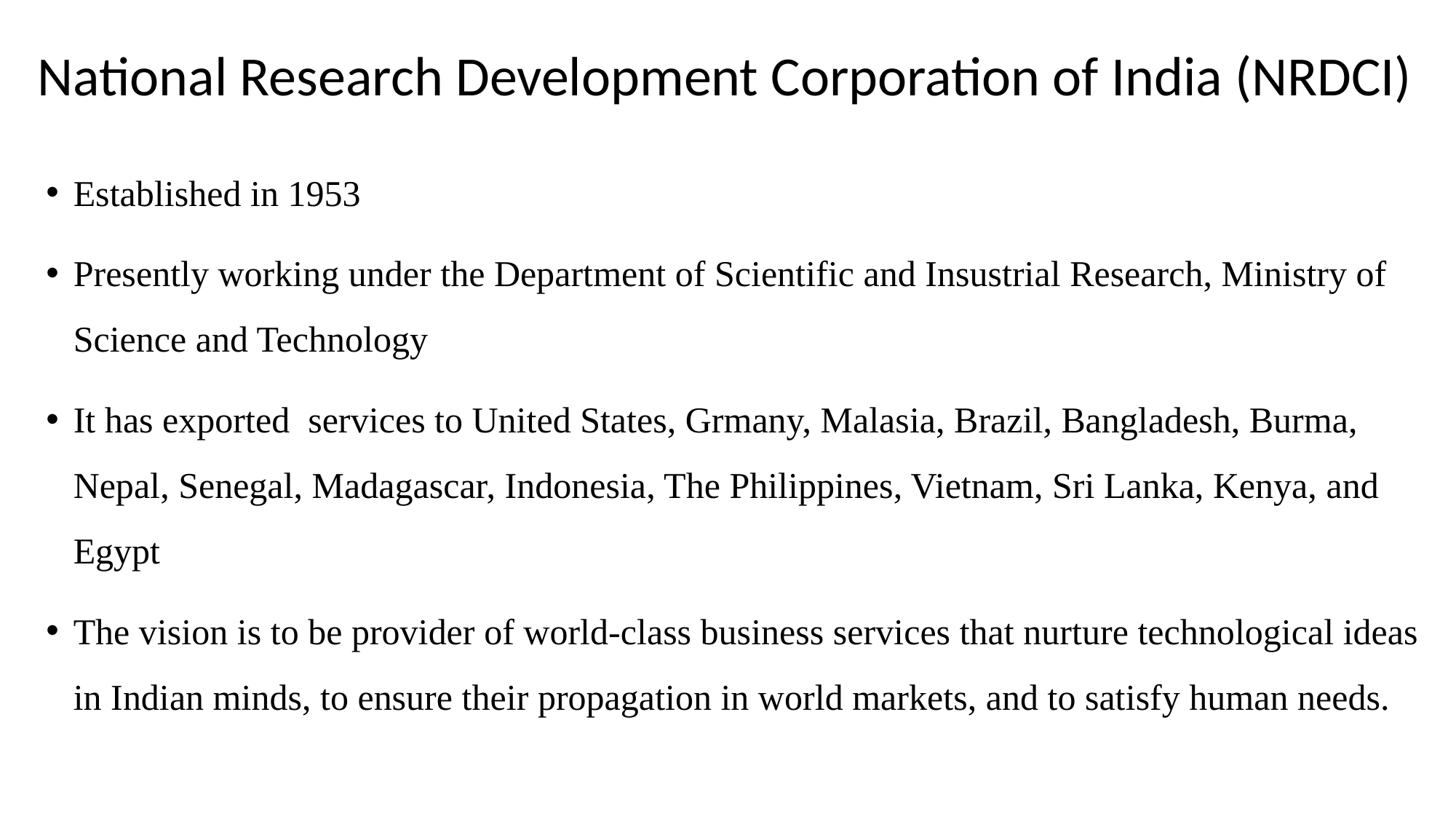

# National Research Development Corporation of India (NRDCI)
Established in 1953
Presently working under the Department of Scientific and Insustrial Research, Ministry of Science and Technology
It has exported  services to United States, Grmany, Malasia, Brazil, Bangladesh, Burma, Nepal, Senegal, Madagascar, Indonesia, The Philippines, Vietnam, Sri Lanka, Kenya, and Egypt
The vision is to be provider of world-class business services that nurture technological ideas in Indian minds, to ensure their propagation in world markets, and to satisfy human needs.